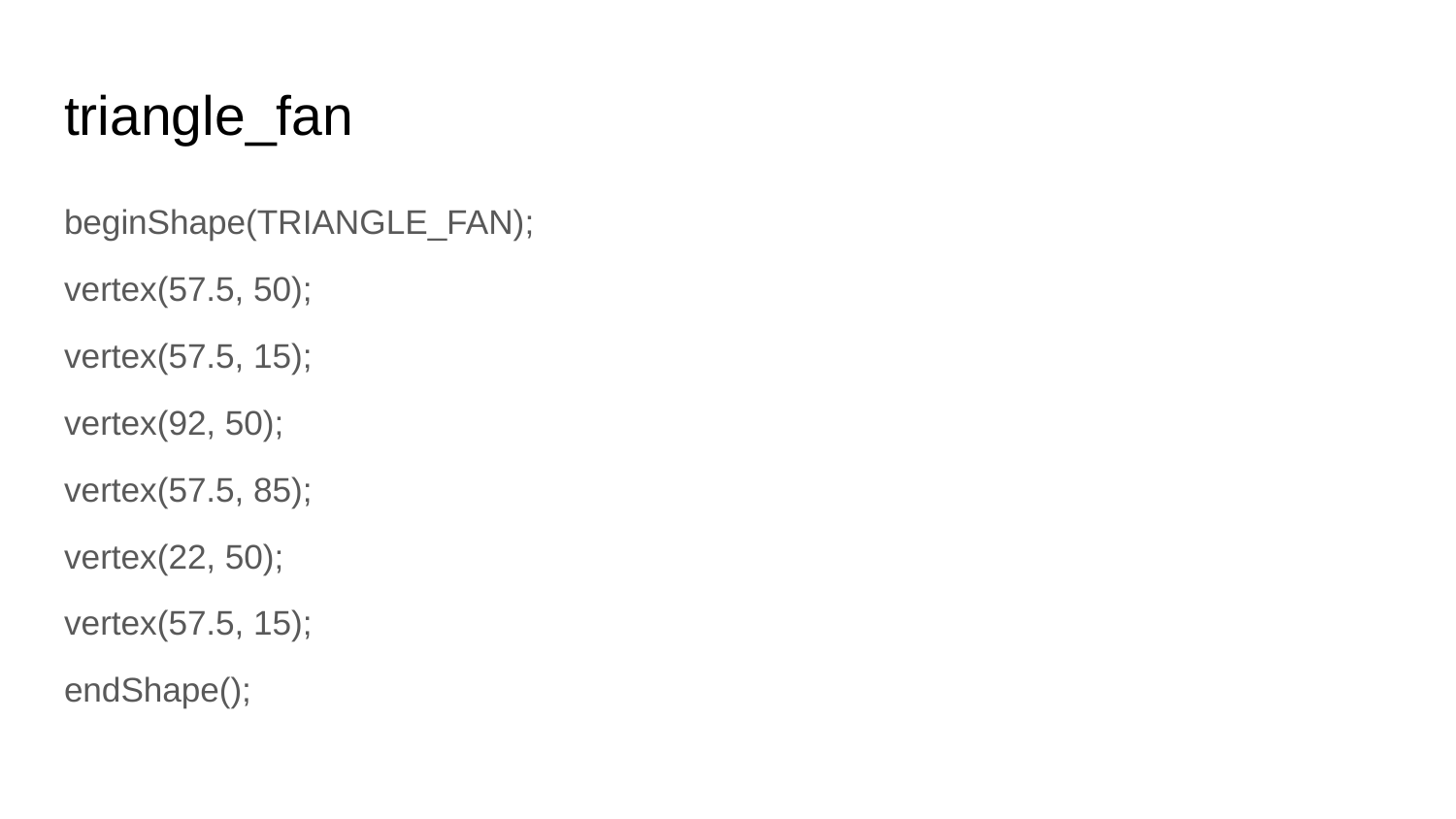

# triangle_fan
beginShape(TRIANGLE_FAN);
vertex(57.5, 50);
vertex(57.5, 15);
vertex(92, 50);
vertex(57.5, 85);
vertex(22, 50);
vertex(57.5, 15);
endShape();